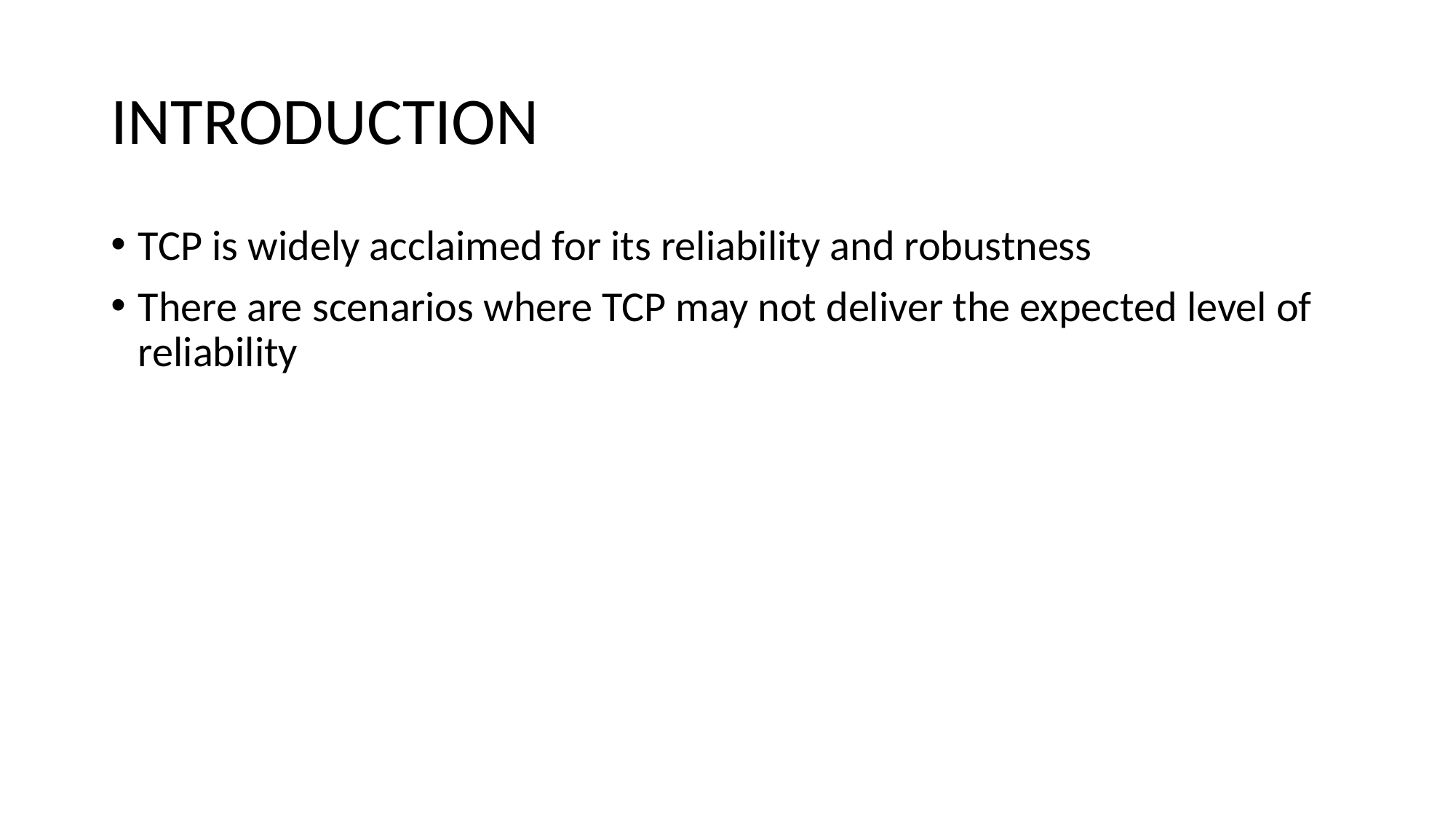

# INTRODUCTION
TCP is widely acclaimed for its reliability and robustness
There are scenarios where TCP may not deliver the expected level of reliability